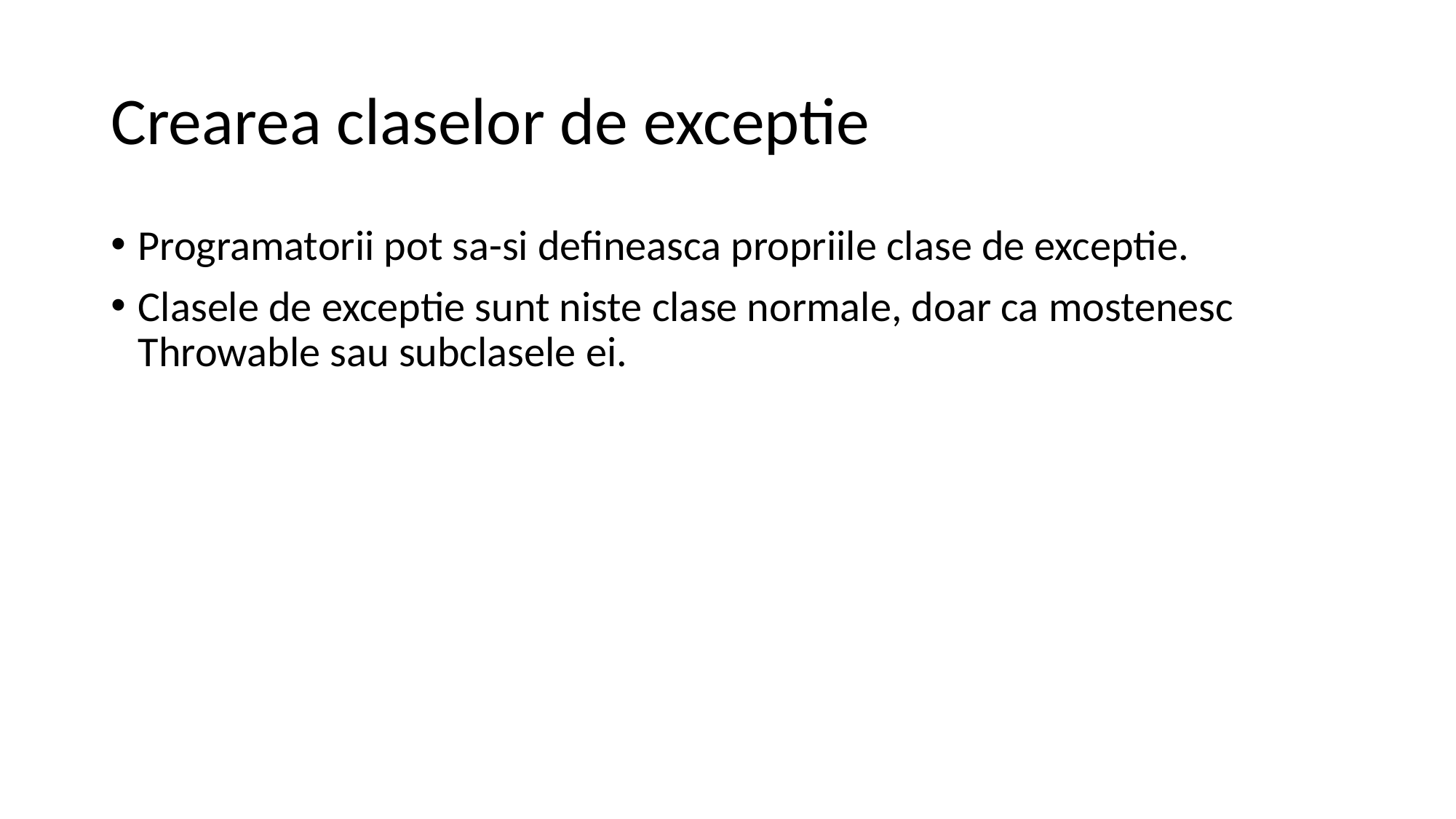

# Crearea claselor de exceptie
Programatorii pot sa-si defineasca propriile clase de exceptie.
Clasele de exceptie sunt niste clase normale, doar ca mostenesc Throwable sau subclasele ei.